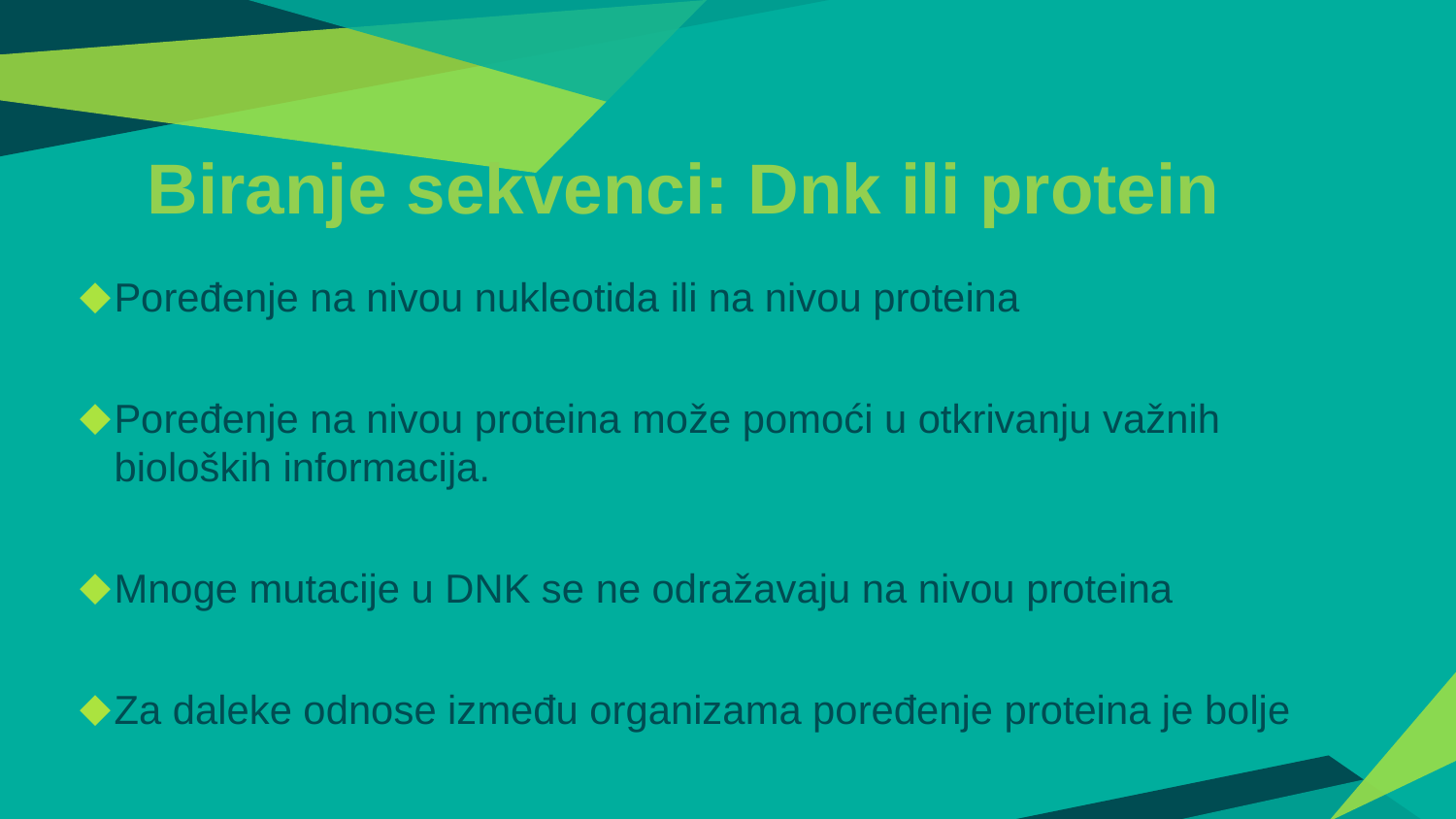

Biranje sekvenci: Dnk ili protein
Poređenje na nivou nukleotida ili na nivou proteina

Poređenje na nivou proteina može pomoći u otkrivanju važnih bioloških informacija.

Mnoge mutacije u DNK se ne odražavaju na nivou proteina

Za daleke odnose između organizama poređenje proteina je bolje